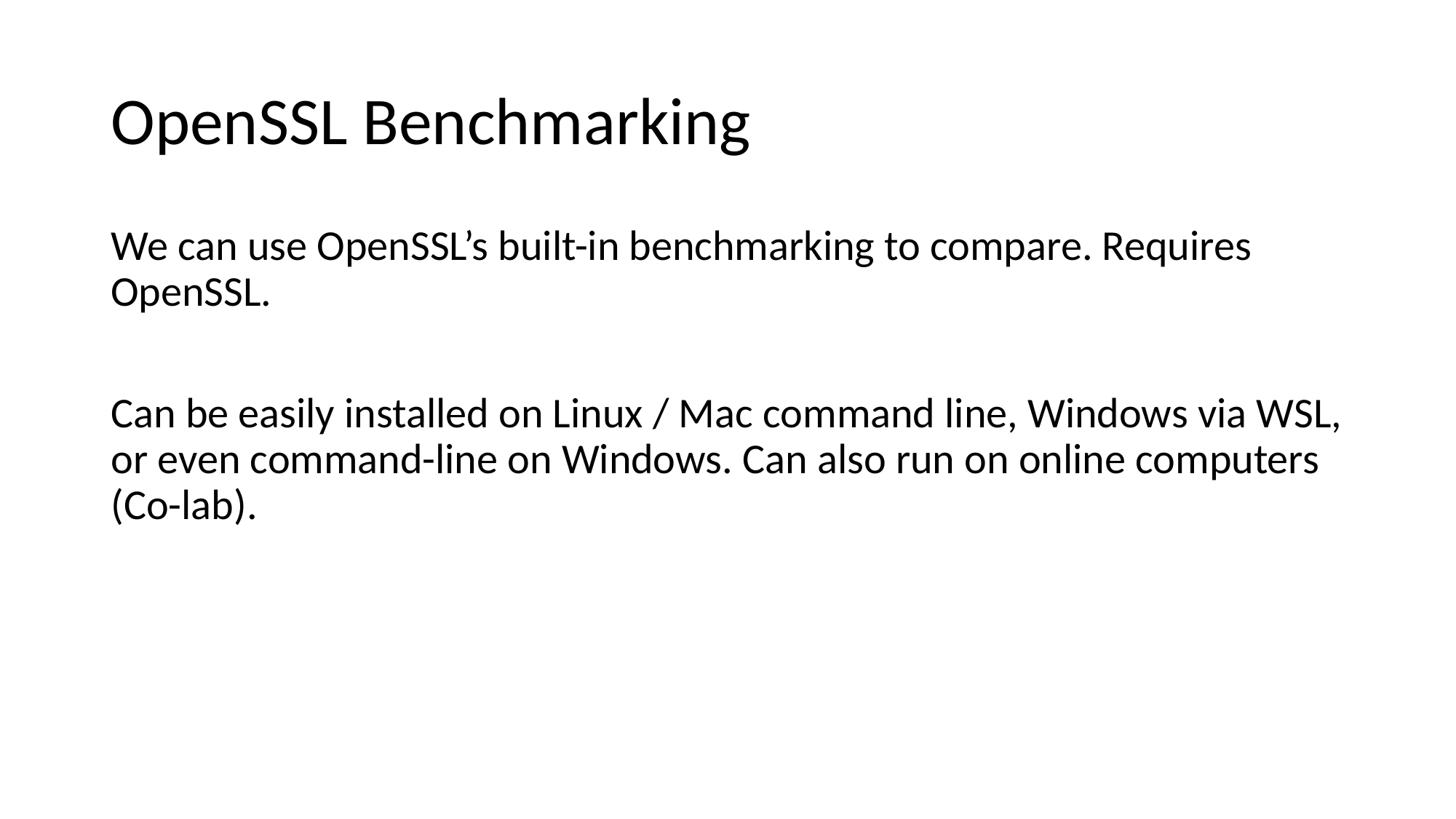

# OpenSSL Benchmarking
We can use OpenSSL’s built-in benchmarking to compare. Requires OpenSSL.

Can be easily installed on Linux / Mac command line, Windows via WSL, or even command-line on Windows. Can also run on online computers (Co-lab).